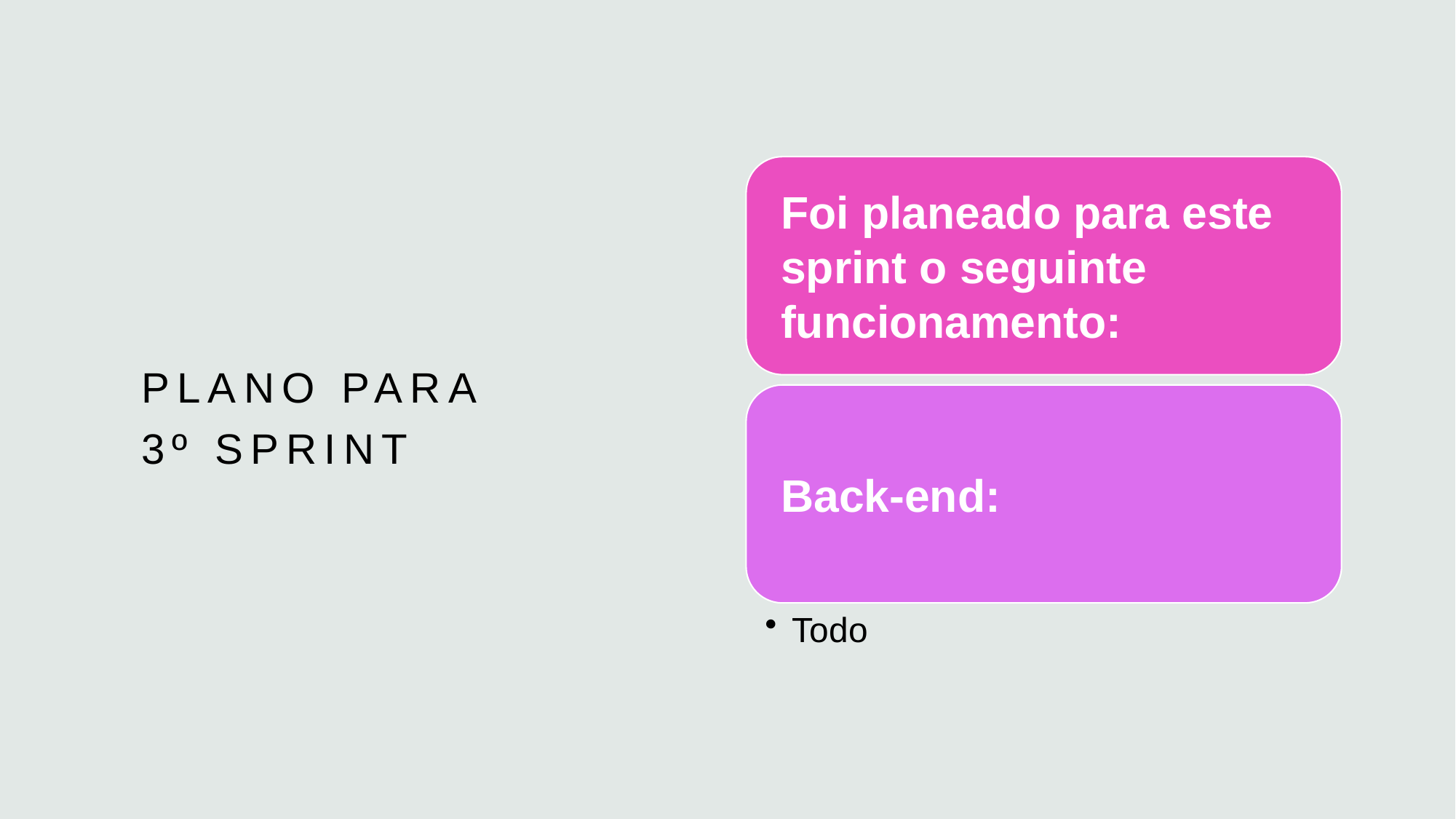

Foi planeado para este sprint o seguinte funcionamento:
Back-end:
Todo
Plano para 3º Sprint